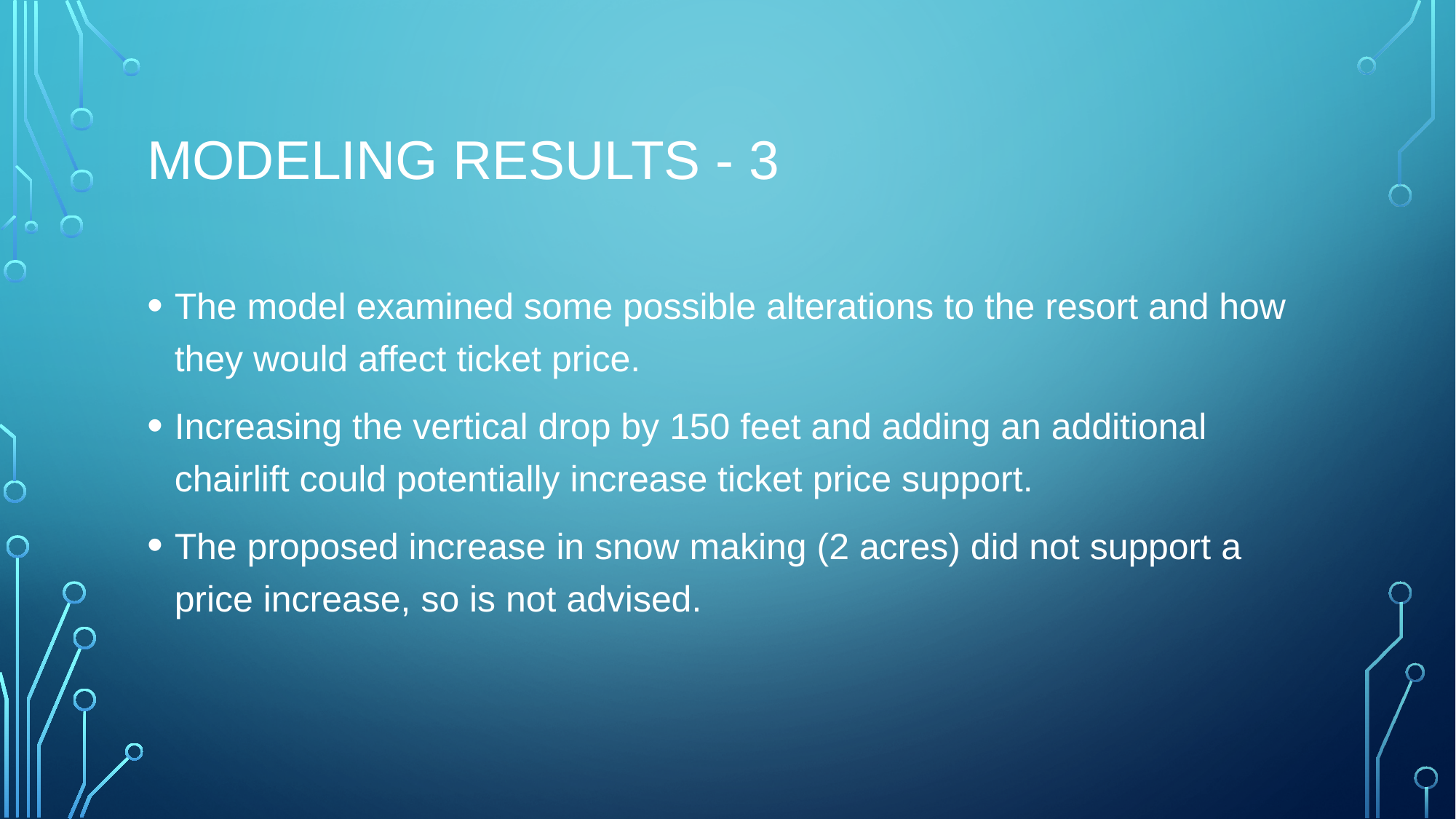

# Modeling results - 3
The model examined some possible alterations to the resort and how they would affect ticket price.
Increasing the vertical drop by 150 feet and adding an additional chairlift could potentially increase ticket price support.
The proposed increase in snow making (2 acres) did not support a price increase, so is not advised.